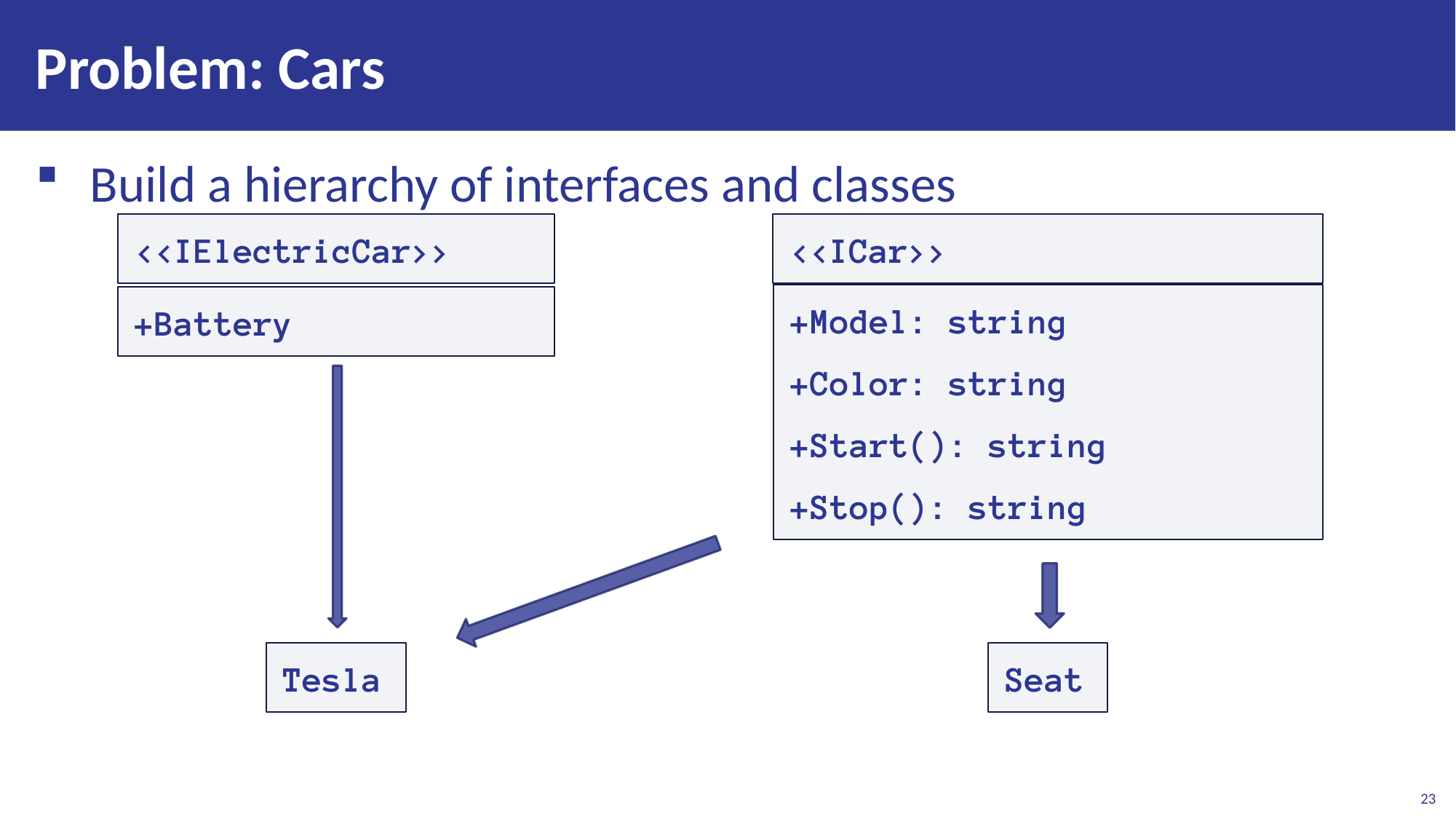

# Problem: Cars
Build a hierarchy of interfaces and classes
<<ICar>>
+Model: string
+Color: string
+Start(): string
+Stop(): string
<<IElectricCar>>
+Battery

Tesla
Seat
23